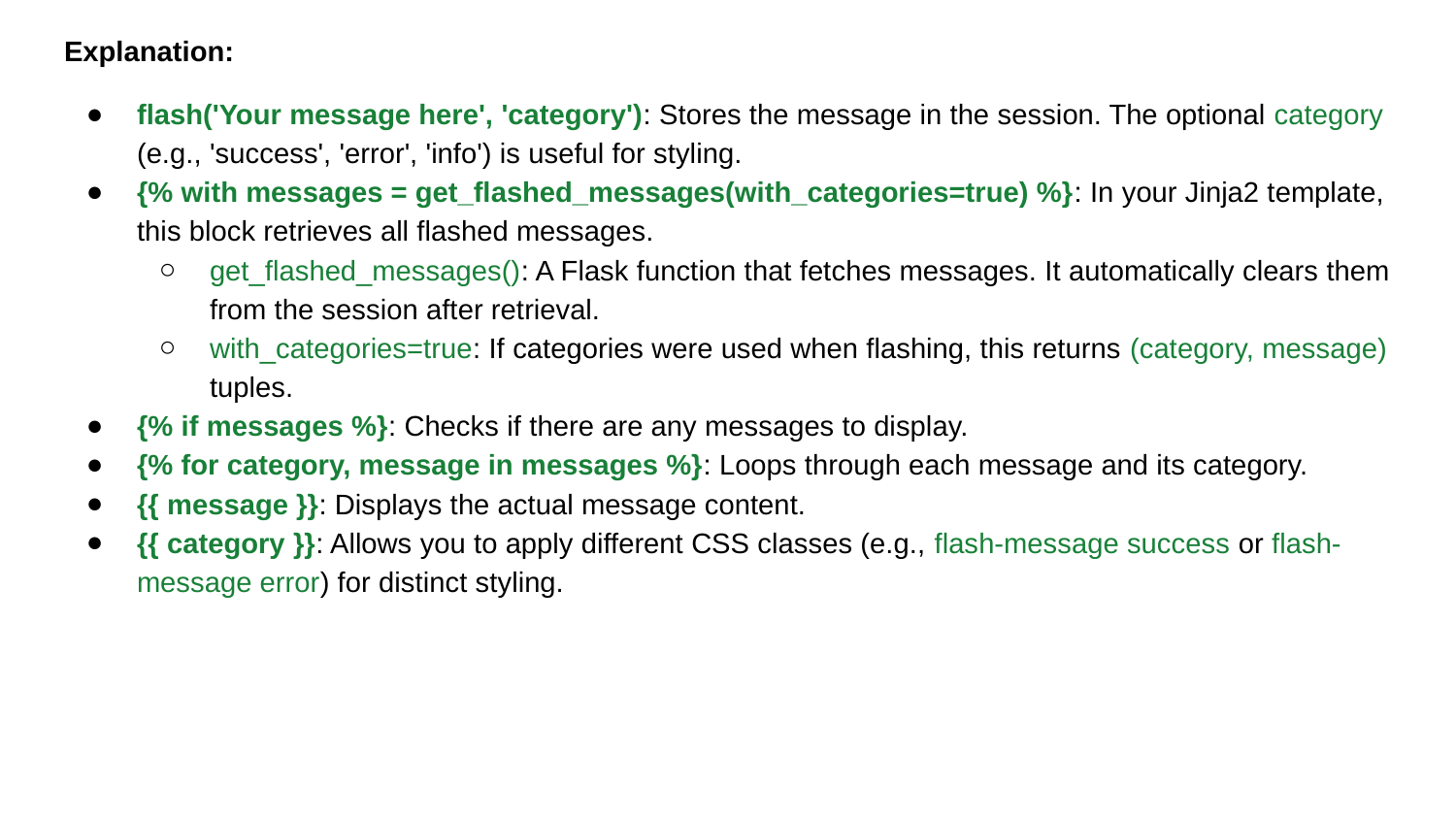

Explanation:
flash('Your message here', 'category'): Stores the message in the session. The optional category (e.g., 'success', 'error', 'info') is useful for styling.
{% with messages = get_flashed_messages(with_categories=true) %}: In your Jinja2 template, this block retrieves all flashed messages.
get_flashed_messages(): A Flask function that fetches messages. It automatically clears them from the session after retrieval.
with_categories=true: If categories were used when flashing, this returns (category, message) tuples.
{% if messages %}: Checks if there are any messages to display.
{% for category, message in messages %}: Loops through each message and its category.
{{ message }}: Displays the actual message content.
{{ category }}: Allows you to apply different CSS classes (e.g., flash-message success or flash-message error) for distinct styling.